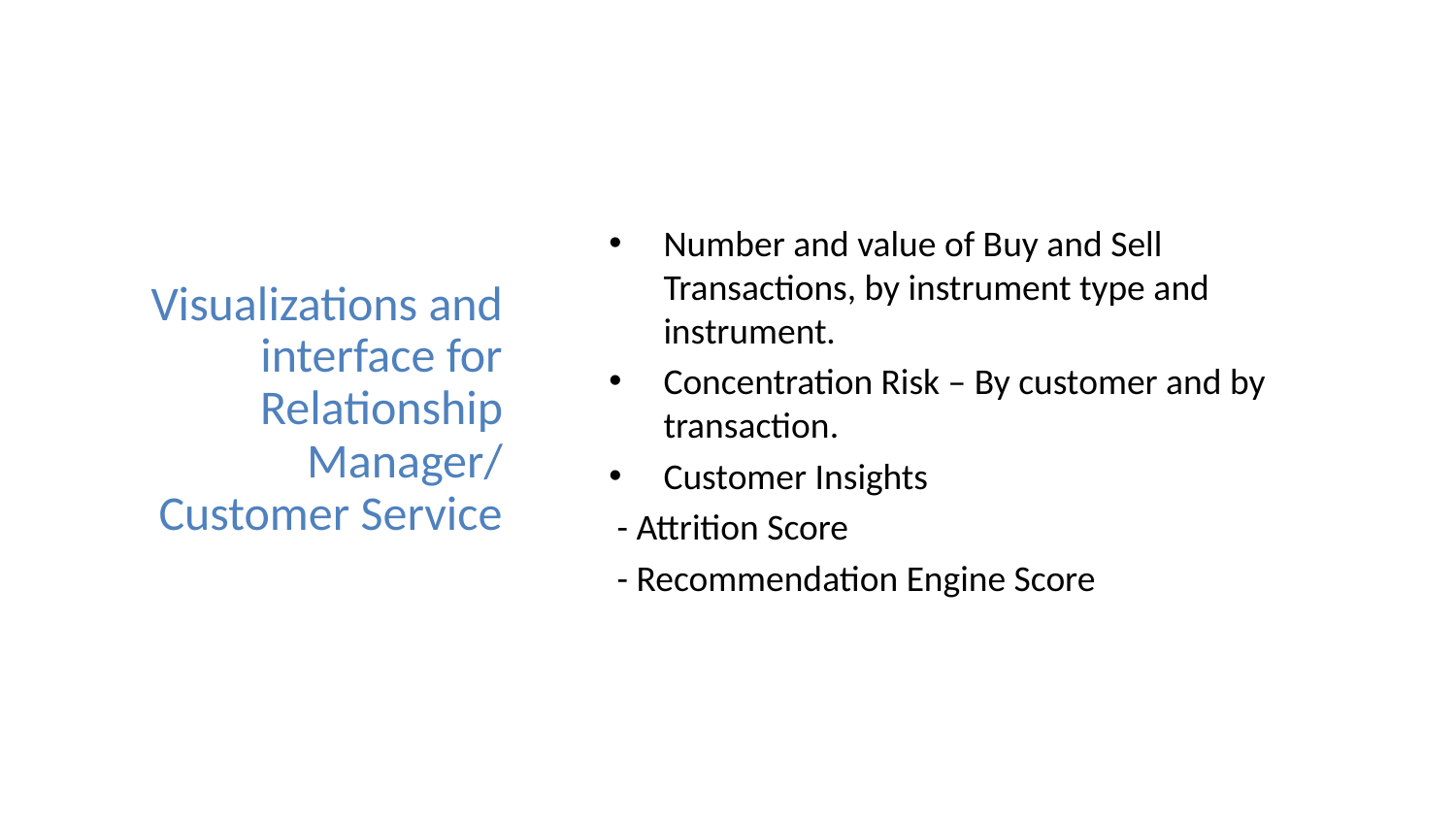

# Visualizations and interface for Relationship Manager/ Customer Service
Number and value of Buy and Sell Transactions, by instrument type and instrument.
Concentration Risk – By customer and by transaction.
Customer Insights
 - Attrition Score
 - Recommendation Engine Score